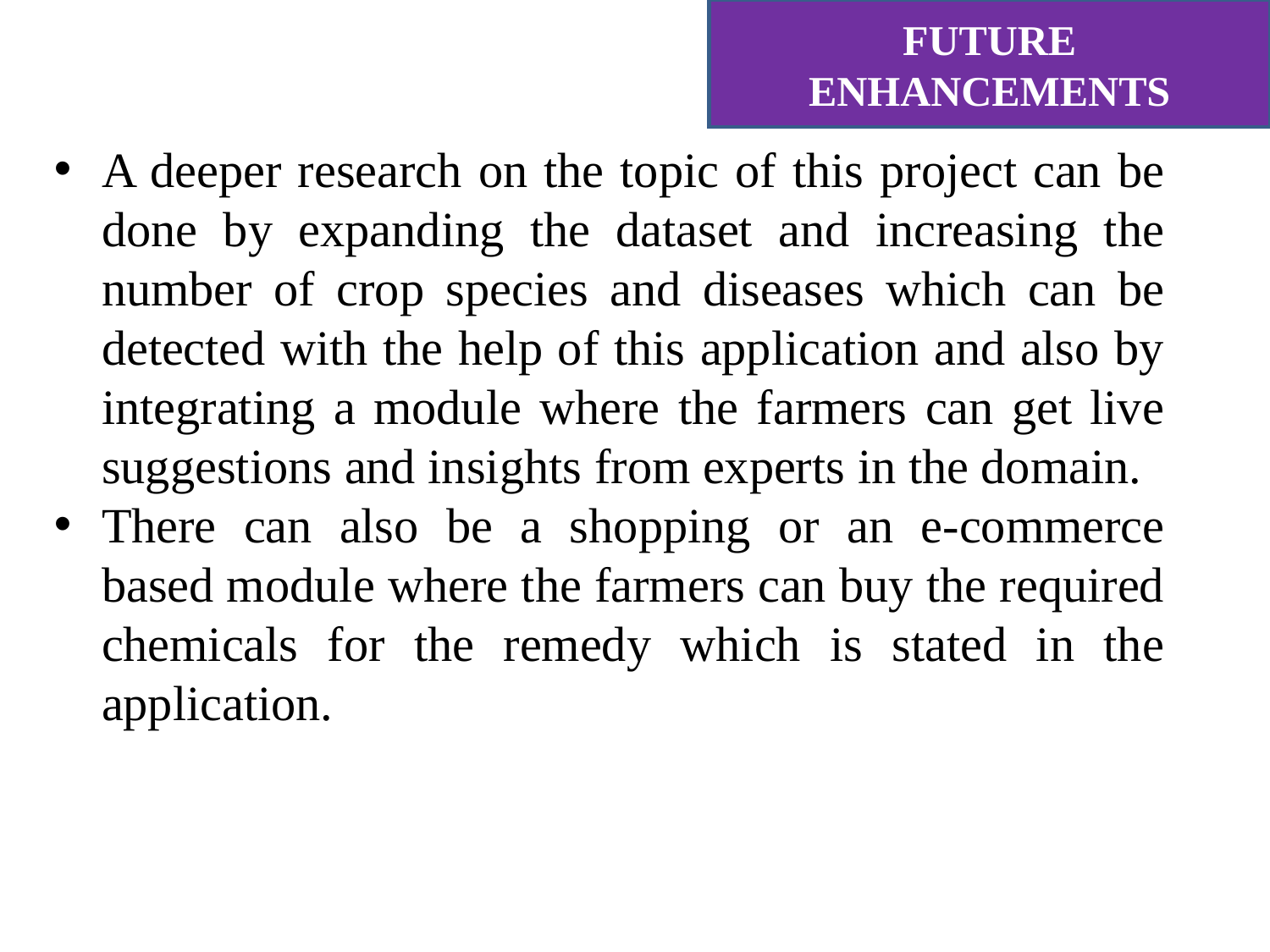

FUTURE ENHANCEMENTS
A deeper research on the topic of this project can be done by expanding the dataset and increasing the number of crop species and diseases which can be detected with the help of this application and also by integrating a module where the farmers can get live suggestions and insights from experts in the domain.
There can also be a shopping or an e-commerce based module where the farmers can buy the required chemicals for the remedy which is stated in the application.